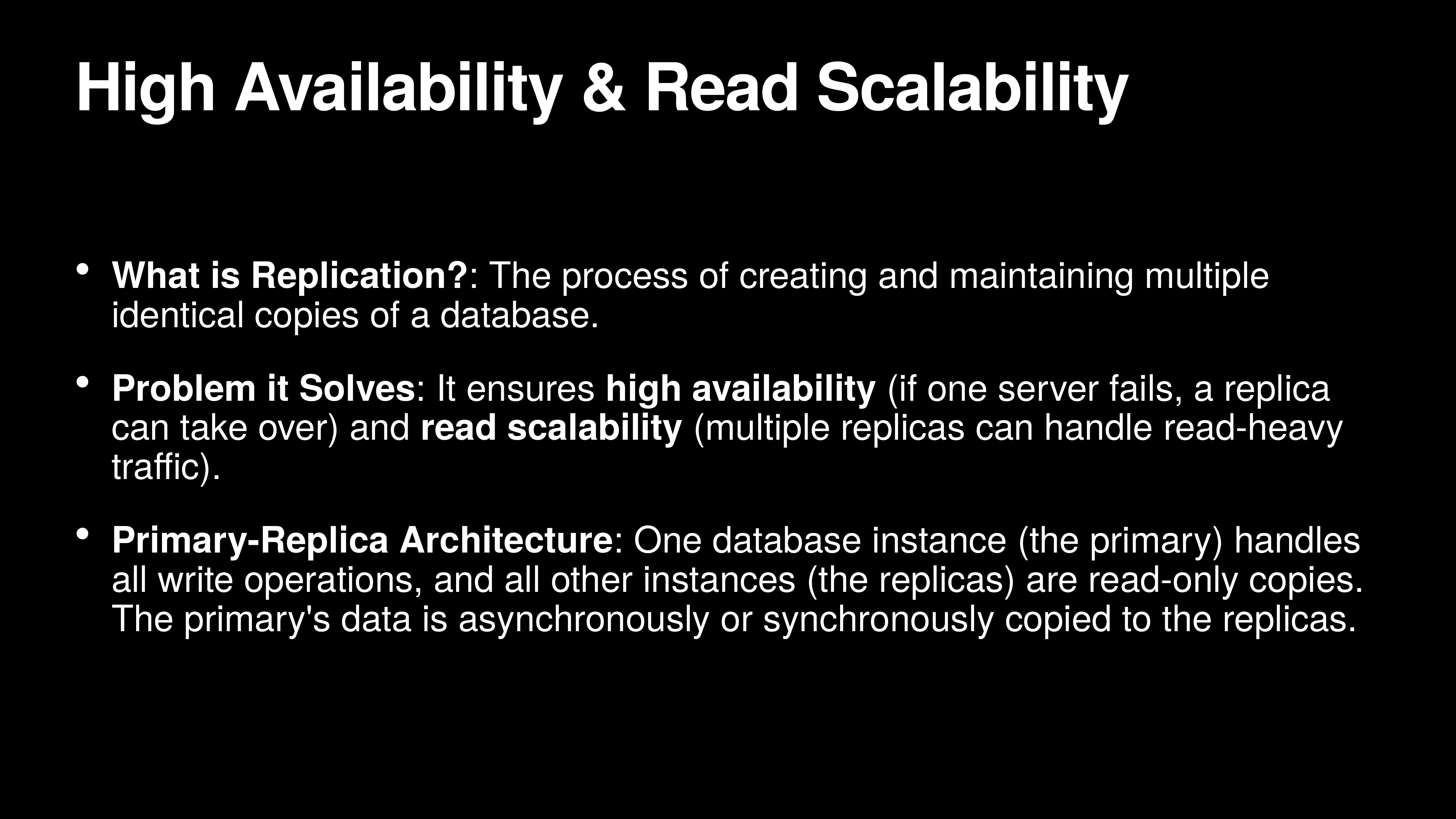

# High Availability & Read Scalability
What is Replication?: The process of creating and maintaining multiple identical copies of a database.
Problem it Solves: It ensures high availability (if one server fails, a replica can take over) and read scalability (multiple replicas can handle read-heavy traffic).
Primary-Replica Architecture: One database instance (the primary) handles all write operations, and all other instances (the replicas) are read-only copies. The primary's data is asynchronously or synchronously copied to the replicas.